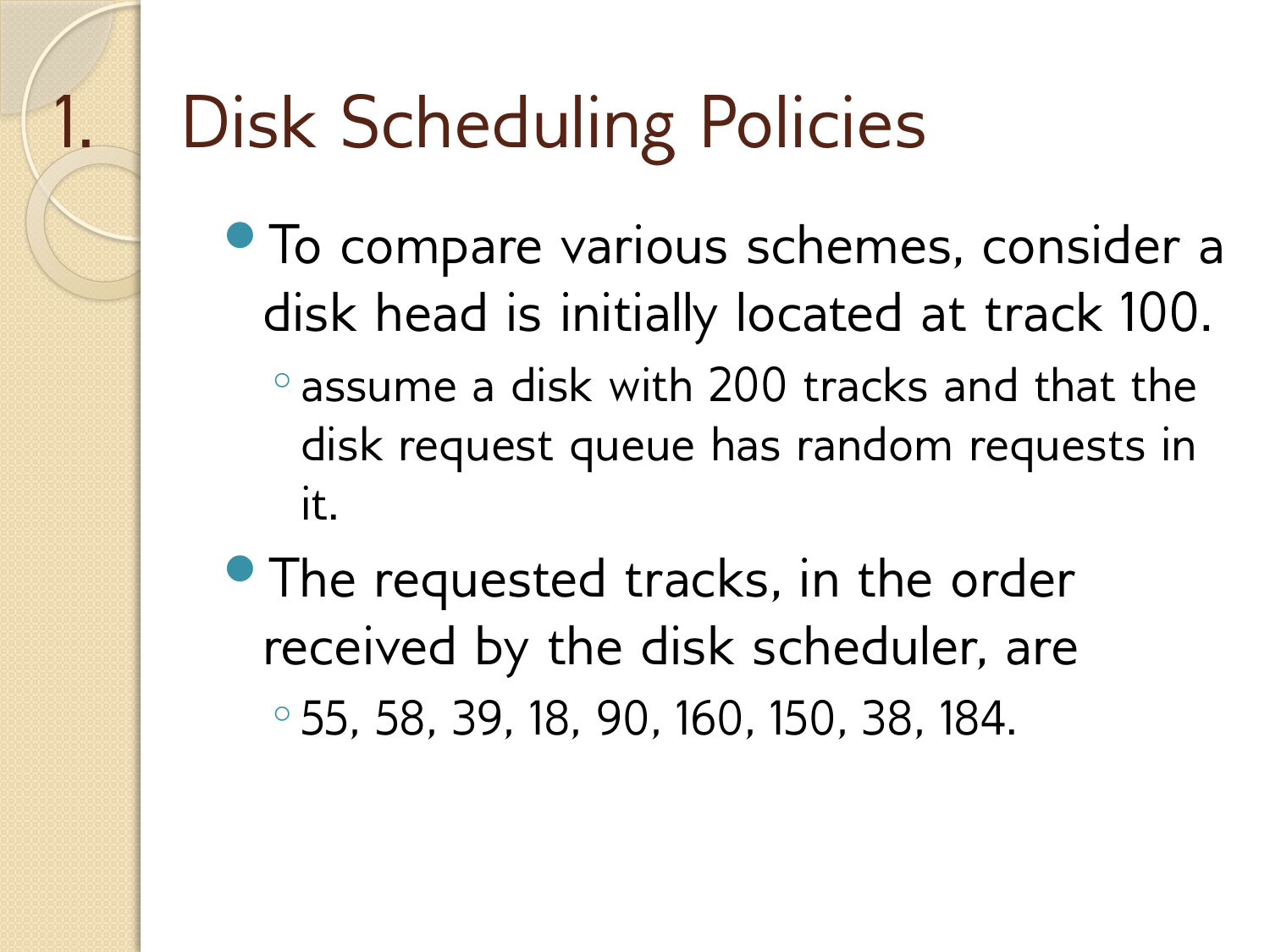

# 1.	Disk Scheduling Policies
To compare various schemes, consider a disk head is initially located at track 100.
assume a disk with 200 tracks and that the disk request queue has random requests in it.
The requested tracks, in the order received by the disk scheduler, are
55, 58, 39, 18, 90, 160, 150, 38, 184.